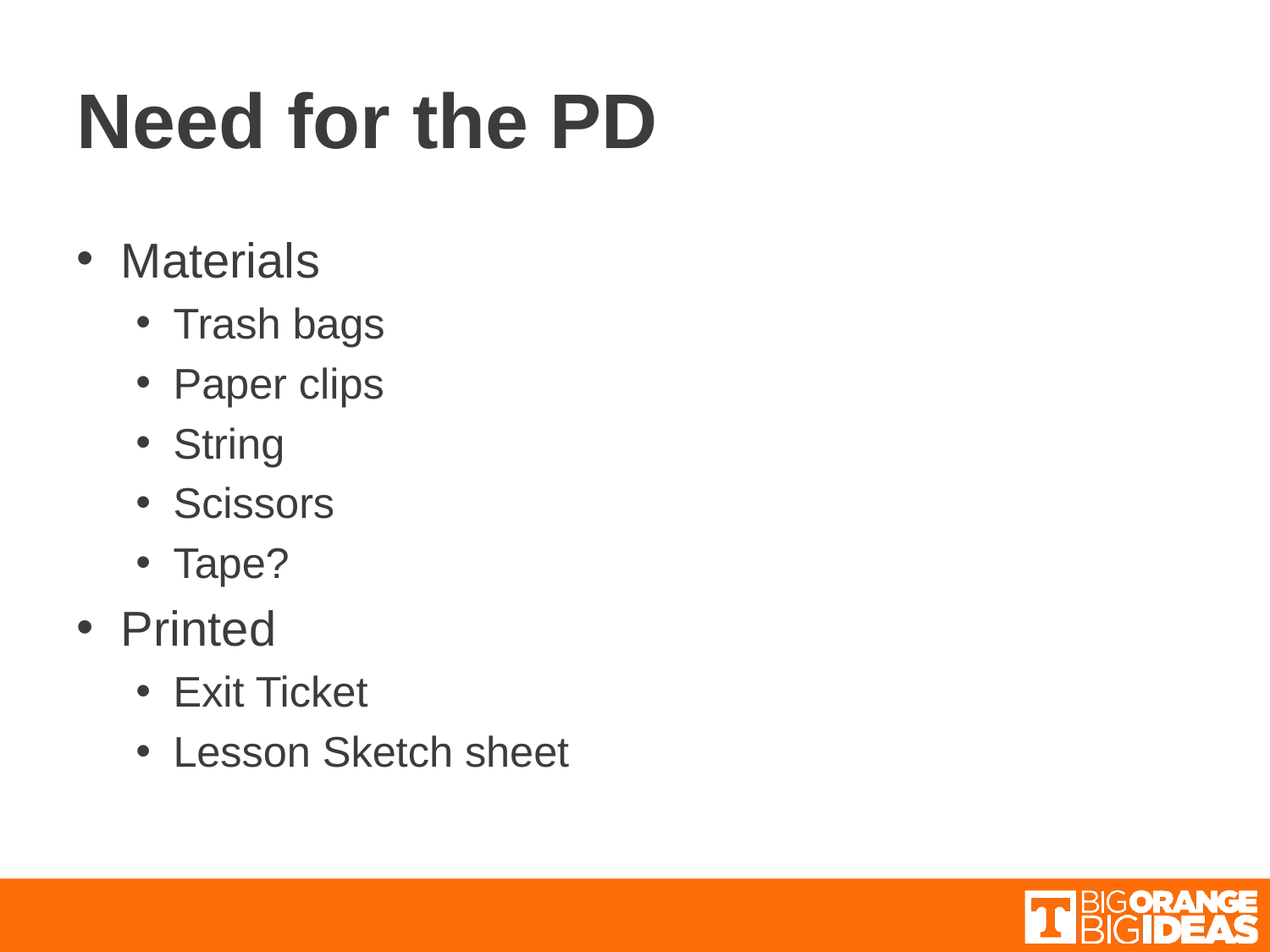

# Need for the PD
Materials
Trash bags
Paper clips
String
Scissors
Tape?
Printed
Exit Ticket
Lesson Sketch sheet